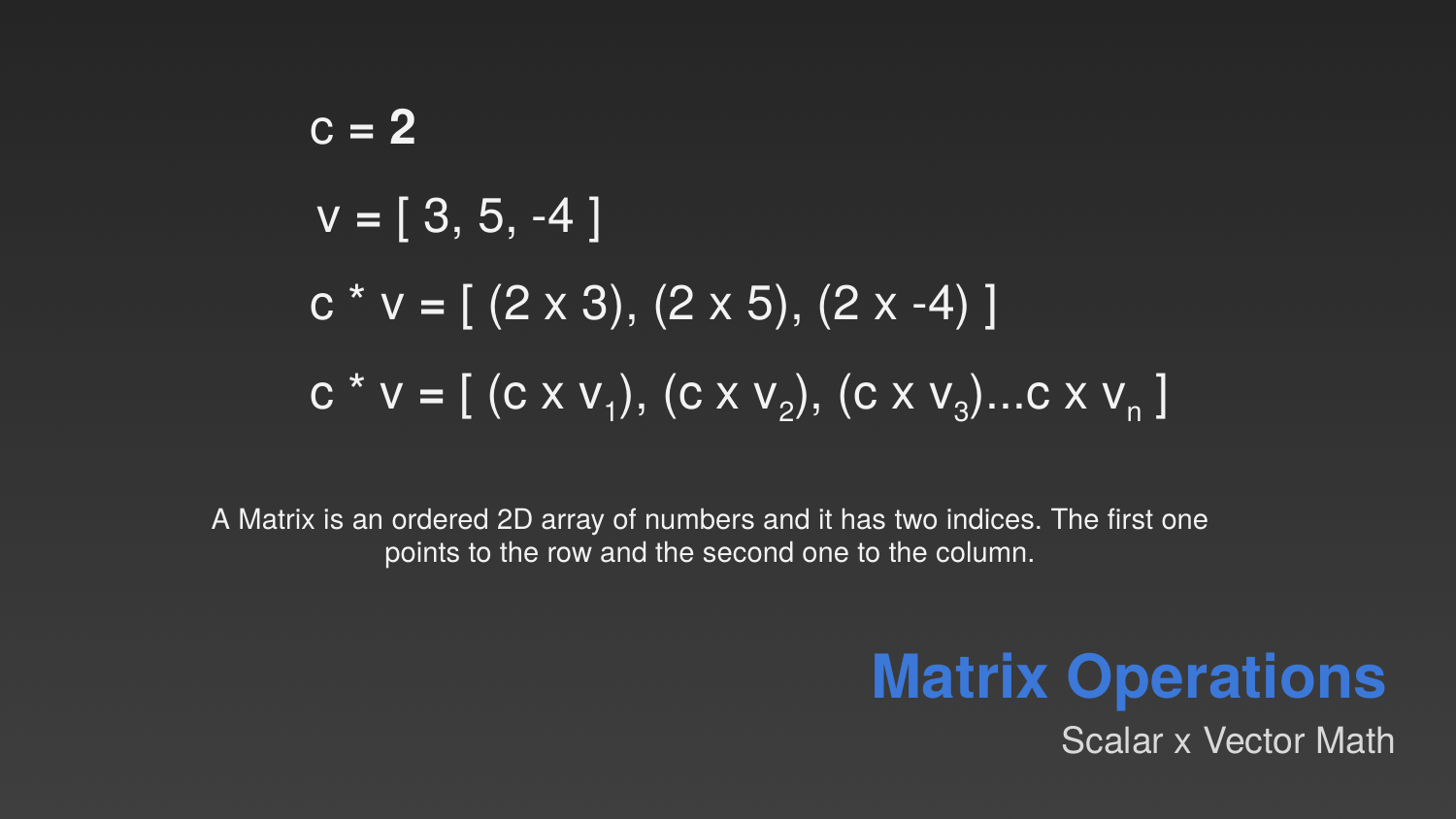

c = 2
v = [ 3, 5, -4 ]
c * v = [ (2 x 3), (2 x 5), (2 x -4) ]
c * v = [ (c x v1), (c x v2), (c x v3)...c x vn ]
A Matrix is an ordered 2D array of numbers and it has two indices. The first one points to the row and the second one to the column.
Matrix Operations
Scalar x Vector Math